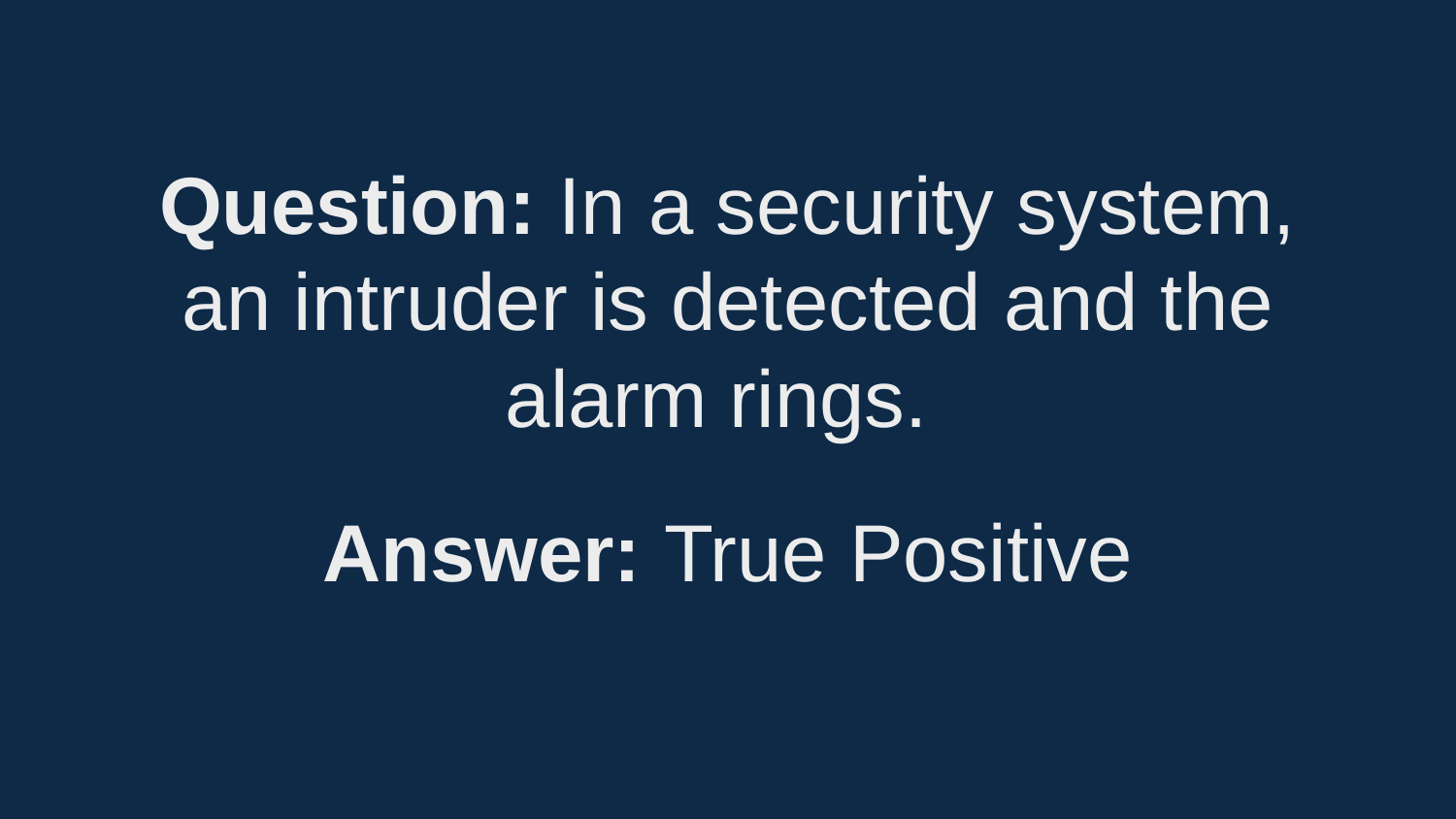

Question: In a security system, an intruder is detected and the alarm rings.
Answer: True Positive